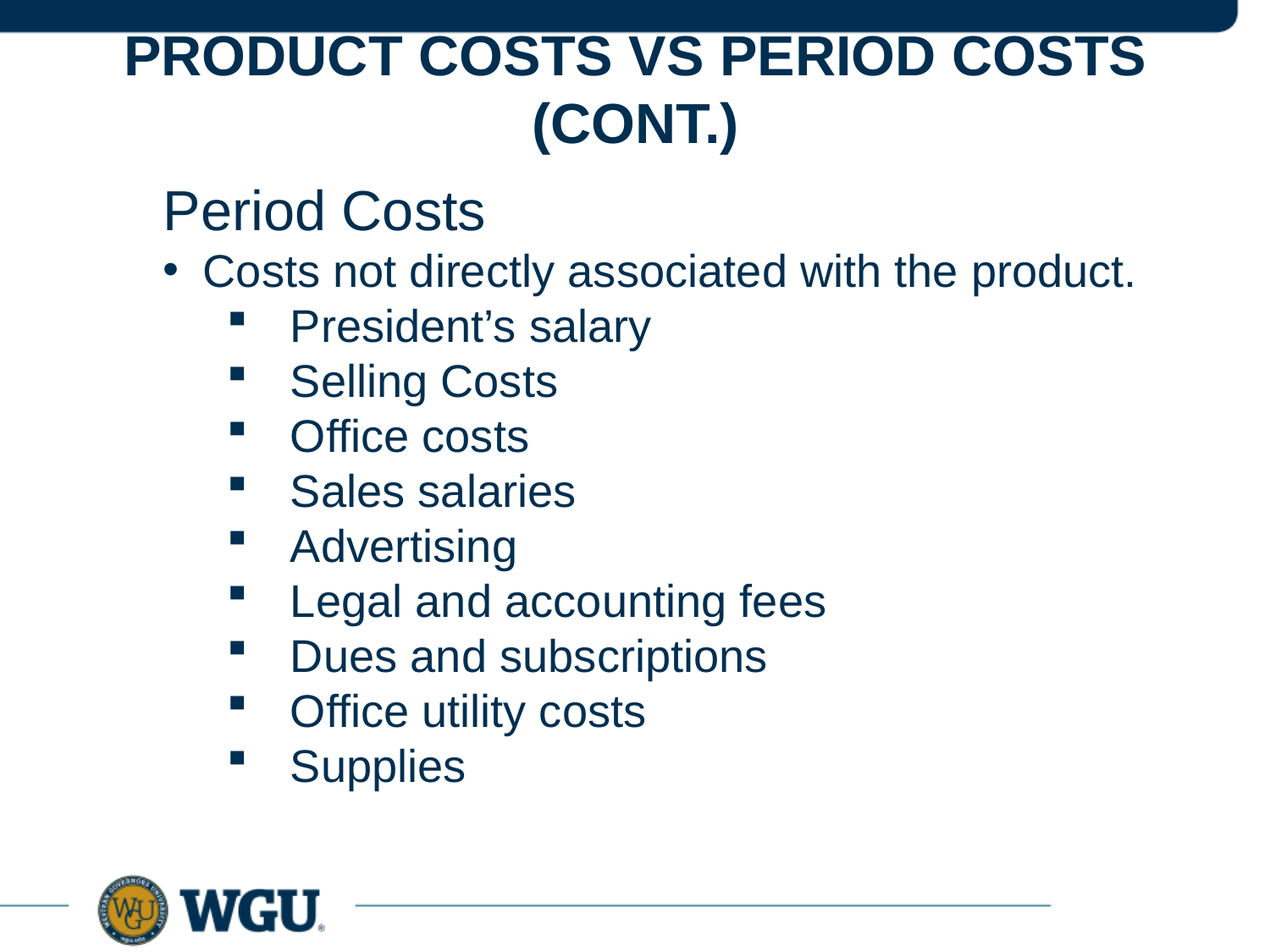

# product costs vs period costs (cont.)

Period Costs
Costs not directly associated with the product.
President’s salary
Selling Costs
Office costs
Sales salaries
Advertising
Legal and accounting fees
Dues and subscriptions
Office utility costs
Supplies